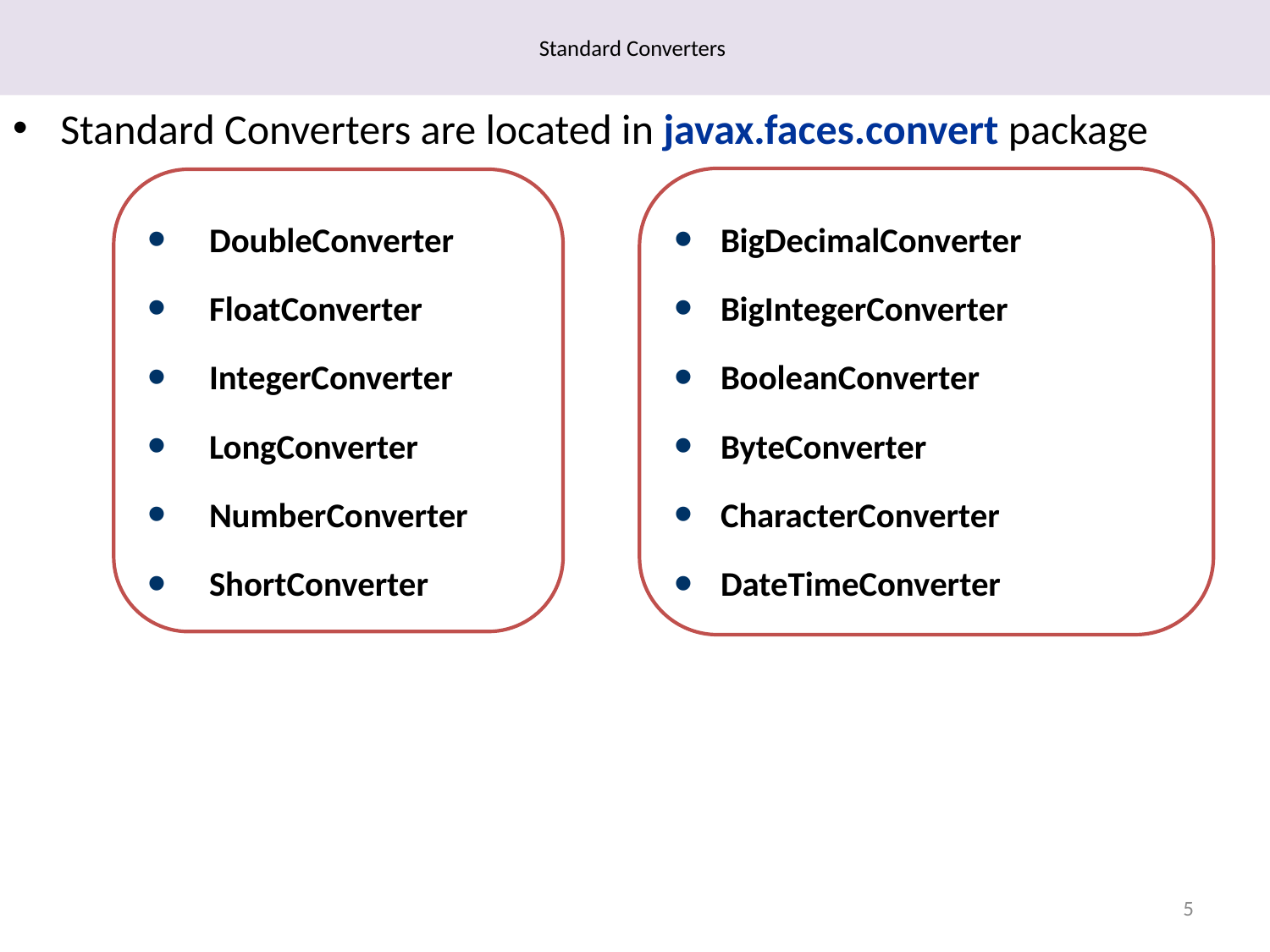

# Standard Converters
Standard Converters are located in javax.faces.convert package

BigDecimalConverter
BigIntegerConverter
BooleanConverter
ByteConverter
CharacterConverter
DateTimeConverter

DoubleConverter
FloatConverter
IntegerConverter
LongConverter
NumberConverter
ShortConverter

5